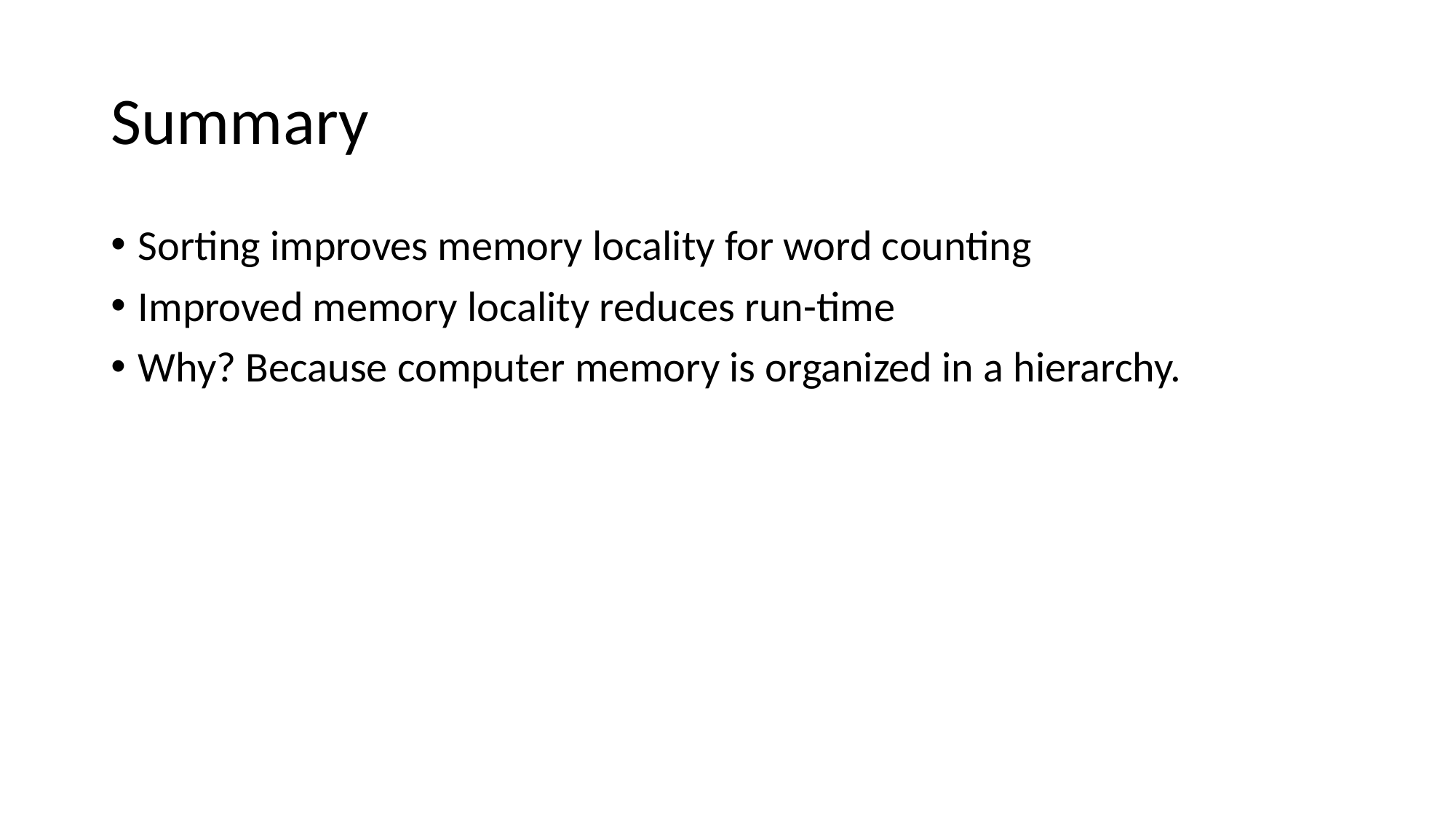

# Summary
Sorting improves memory locality for word counting
Improved memory locality reduces run-time
Why? Because computer memory is organized in a hierarchy.